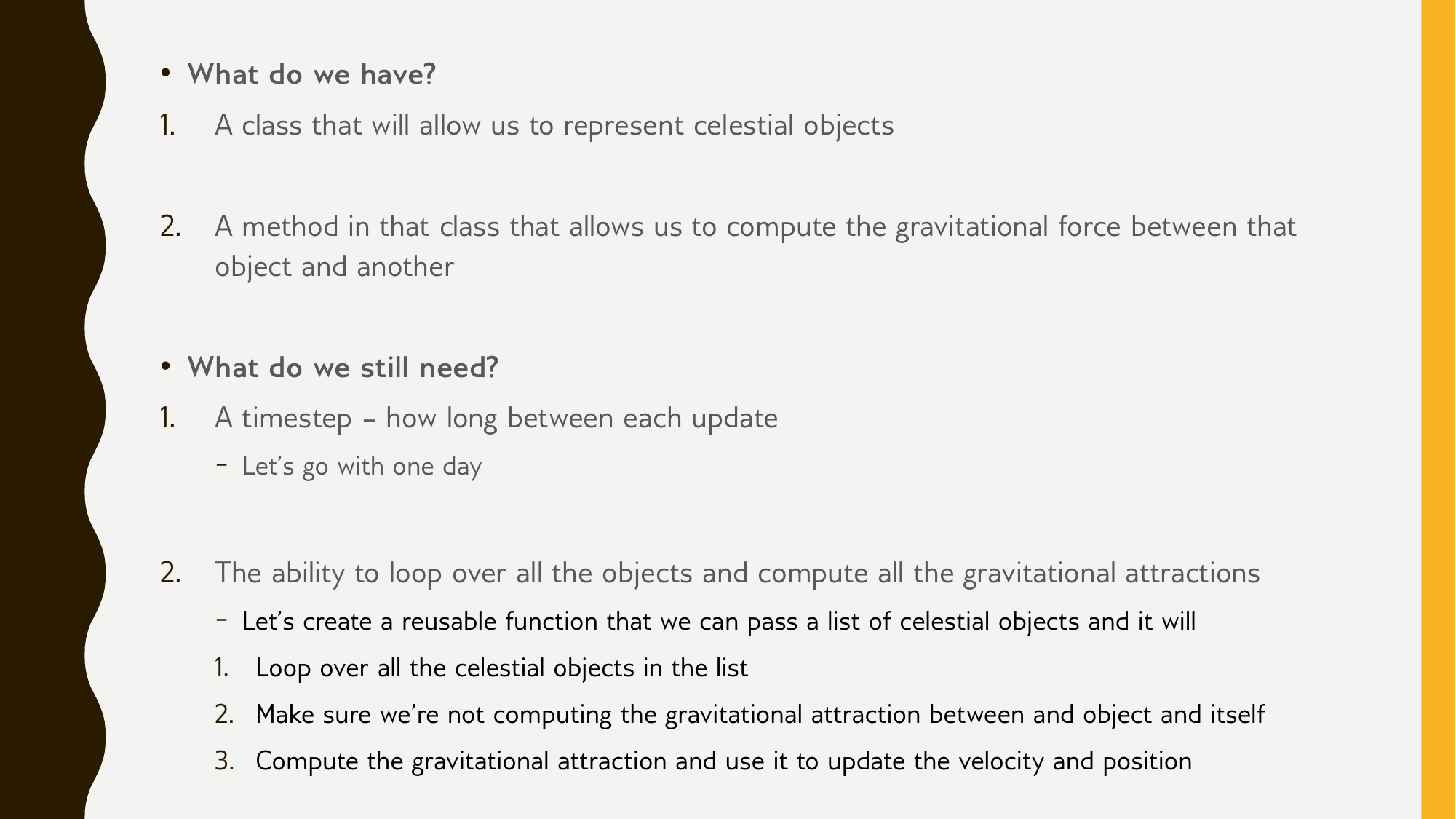

What do we have?
A class that will allow us to represent celestial objects

A method in that class that allows us to compute the gravitational force between that object and another

What do we still need?
A timestep – how long between each update
Let’s go with one day

The ability to loop over all the objects and compute all the gravitational attractions
Let’s create a reusable function that we can pass a list of celestial objects and it will
Loop over all the celestial objects in the list
Make sure we’re not computing the gravitational attraction between and object and itself
Compute the gravitational attraction and use it to update the velocity and position